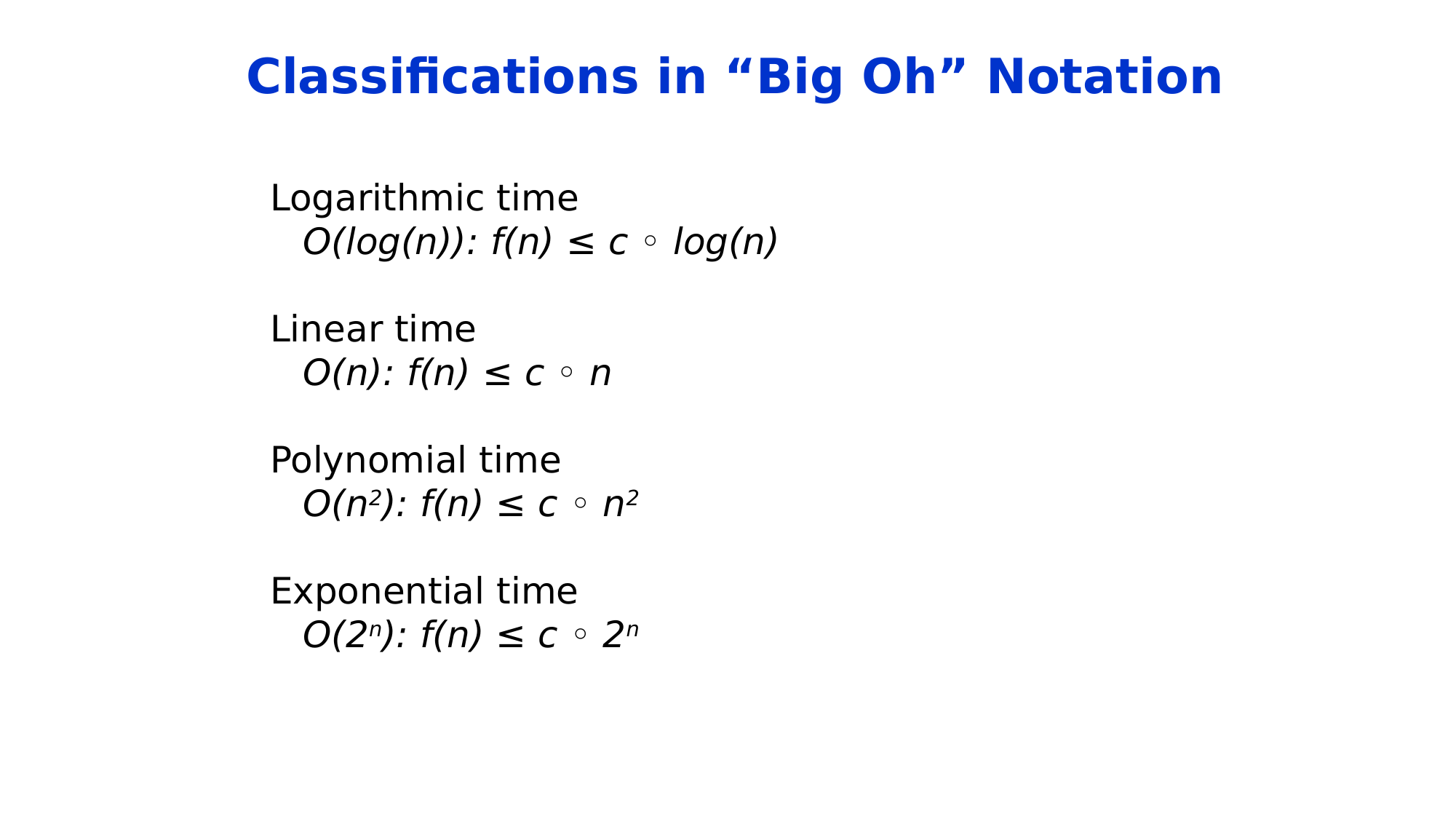

Classifications in “Big Oh” Notation
Logarithmic time
	O(log(n)): f(n) ≤ c ◦ log(n)

Linear time
	O(n): f(n) ≤ c ◦ n

Polynomial time
	O(n2): f(n) ≤ c ◦ n2

Exponential time
	O(2n): f(n) ≤ c ◦ 2n